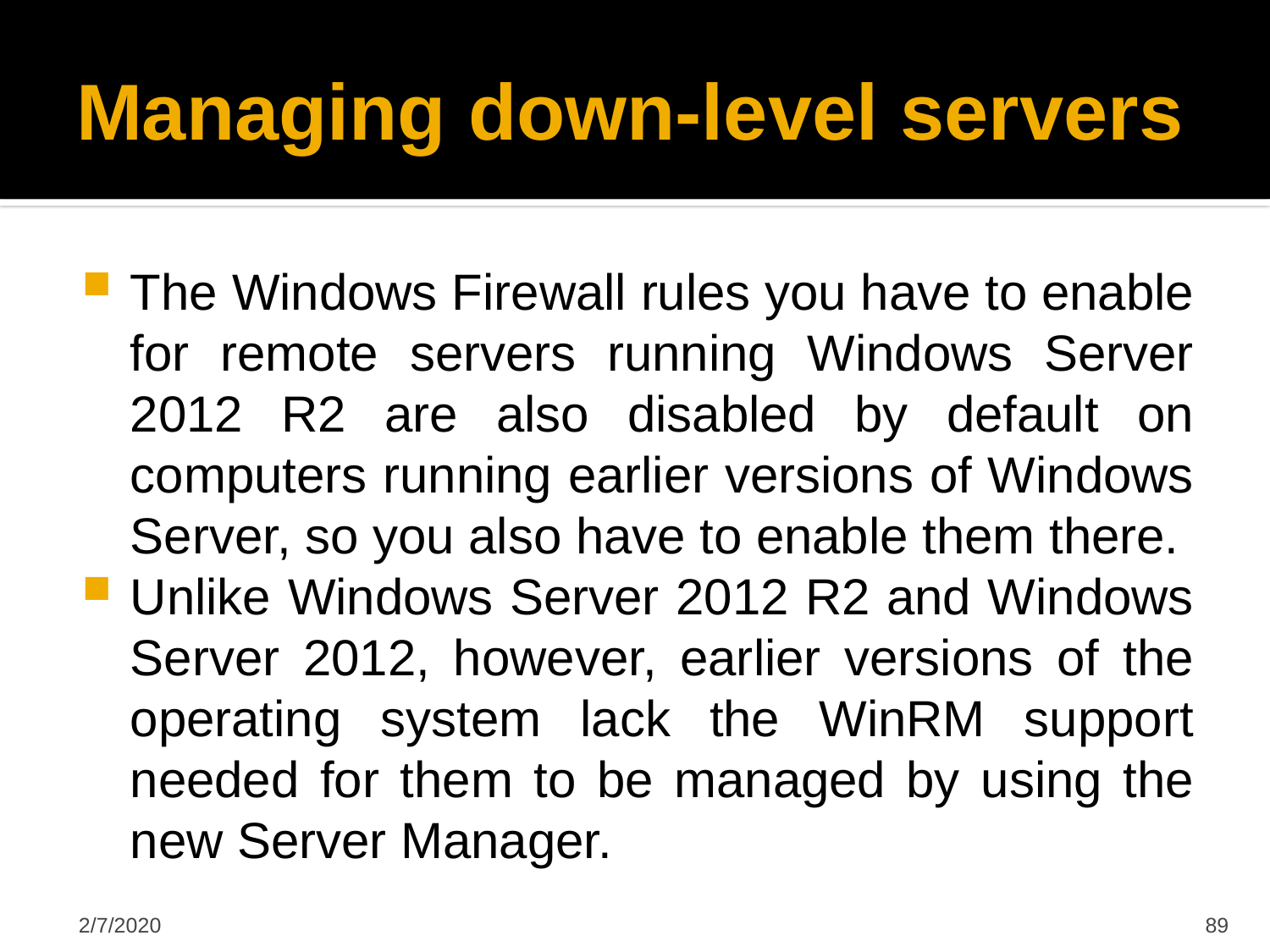

# Managing down-level servers
The Windows Firewall rules you have to enable for remote servers running Windows Server 2012 R2 are also disabled by default on computers running earlier versions of Windows Server, so you also have to enable them there.
Unlike Windows Server 2012 R2 and Windows Server 2012, however, earlier versions of the operating system lack the WinRM support needed for them to be managed by using the new Server Manager.
2/7/2020
89